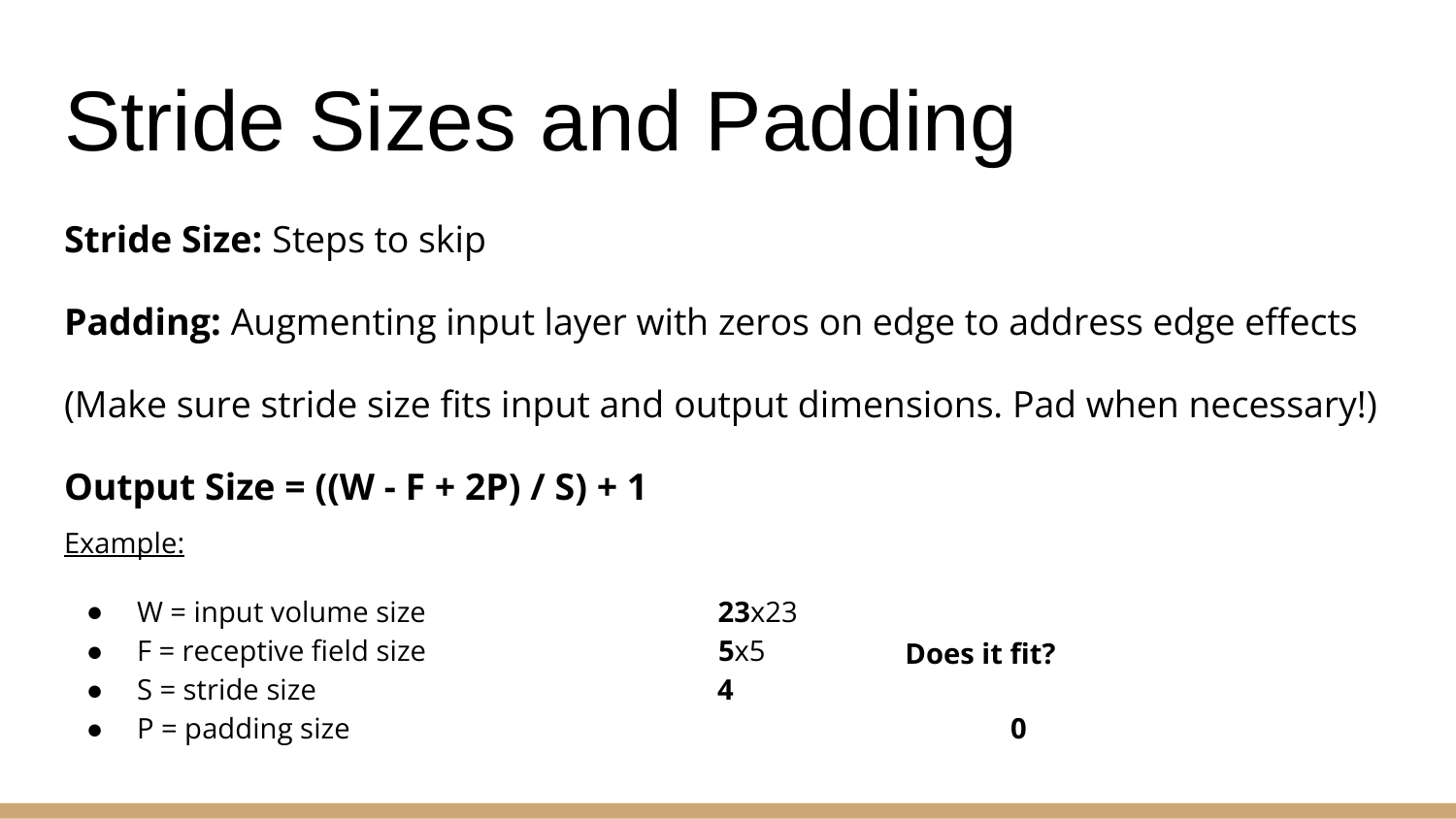

# Stride Sizes and Padding
Stride Size: Steps to skip
Padding: Augmenting input layer with zeros on edge to address edge effects
(Make sure stride size fits input and output dimensions. Pad when necessary!)
Output Size = ((W - F + 2P) / S) + 1
Example:
W = input volume size                                        23x23
F = receptive field size                                        5x5
S = stride size                                                       4
P = padding size 					0
Does it fit?